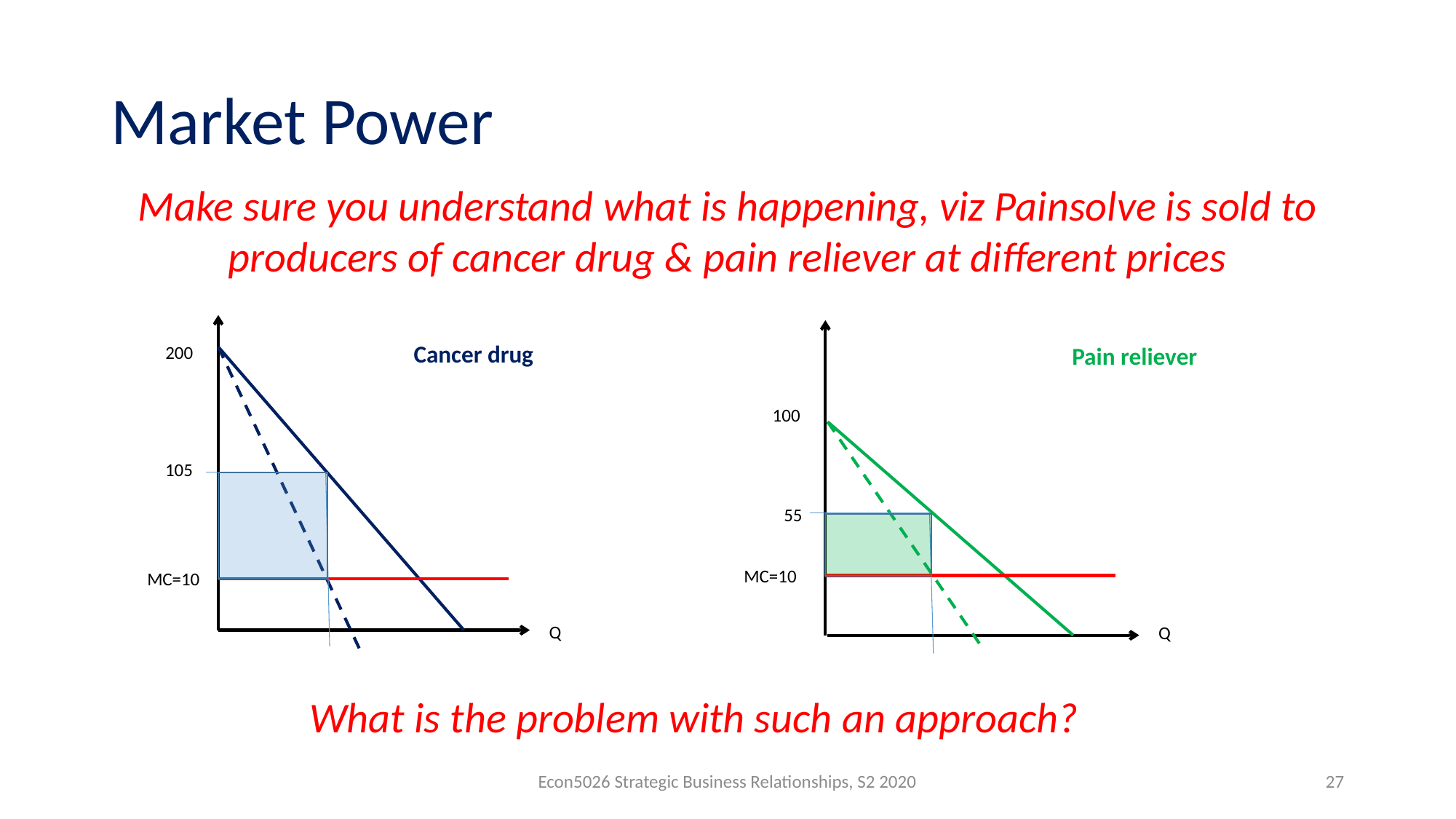

# Market Power
Make sure you understand what is happening, viz Painsolve is sold to producers of cancer drug & pain reliever at different prices
Cancer drug
200
Pain reliever
100
105

55

MC=10
MC=10
Q
Q
What is the problem with such an approach?
Econ5026 Strategic Business Relationships, S2 2020
27